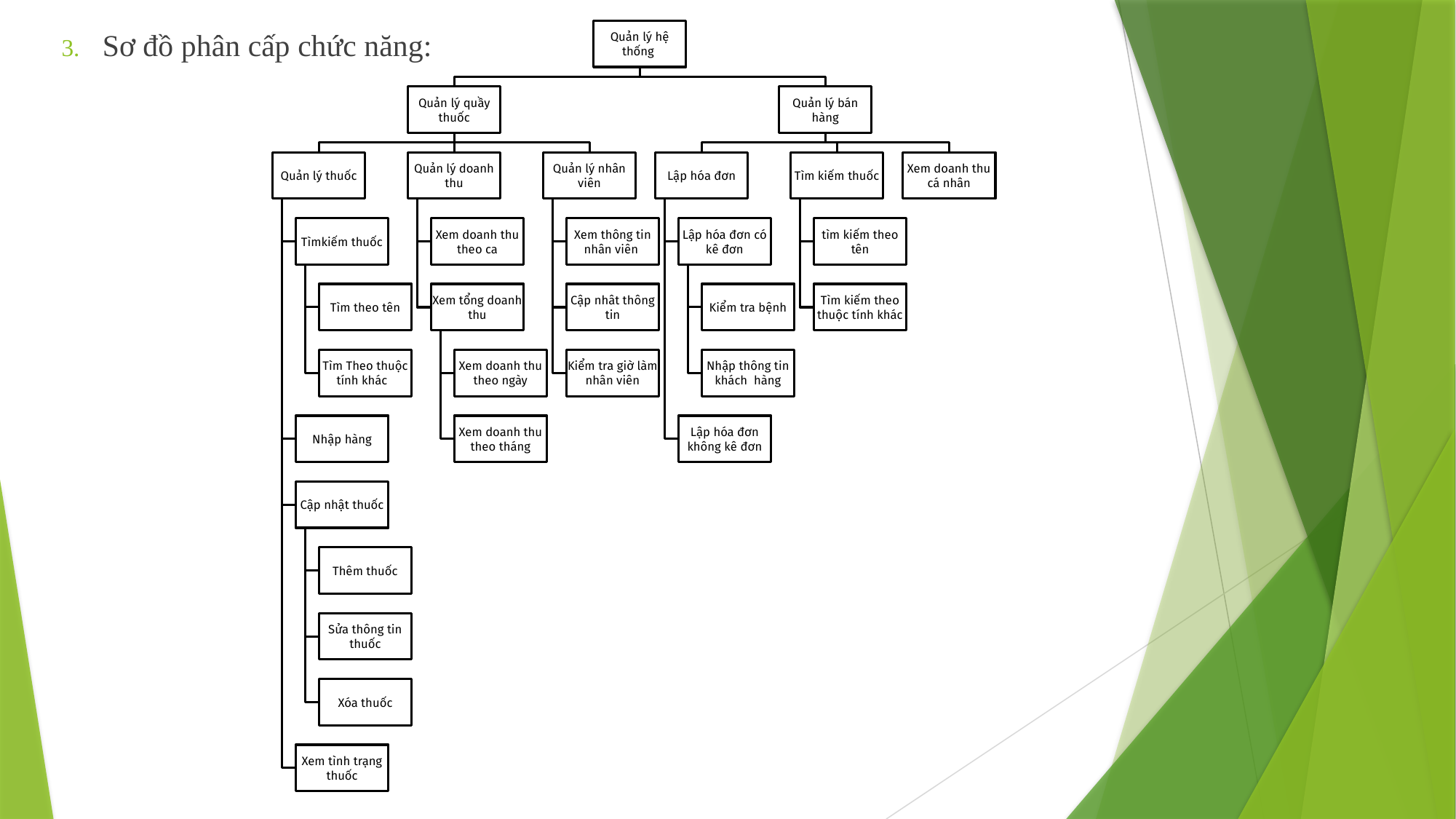

Sơ đồ phân cấp chức năng:

Quản lý hệ thống
Quản lý quầy thuốc
Quản lý thuốc
Tìmkiếm thuốc
Tìm theo tên
Tìm Theo thuộc tính khác
Nhập hàng
Cập nhật thuốc
Thêm thuốc
Sửa thông tin thuốc
Xóa thuốc
Xem tình trạng thuốc
Quản lý doanh thu
Xem doanh thu theo ca
Xem tổng doanh thu
Xem doanh thu theo ngày
Xem doanh thu theo tháng
Quản lý nhân viên
Xem thông tin nhân viên
Cập nhât thông tin
Kiểm tra giờ làm nhân viên
Quản lý bán hàng
Lập hóa đơn
Lập hóa đơn có kê đơn
Kiểm tra bệnh
Nhập thông tin khách  hàng
Lập hóa đơn không kê đơn
Tìm kiếm thuốc
tìm kiếm theo tên
Tìm kiếm theo thuộc tính khác
Xem doanh thu cá nhân